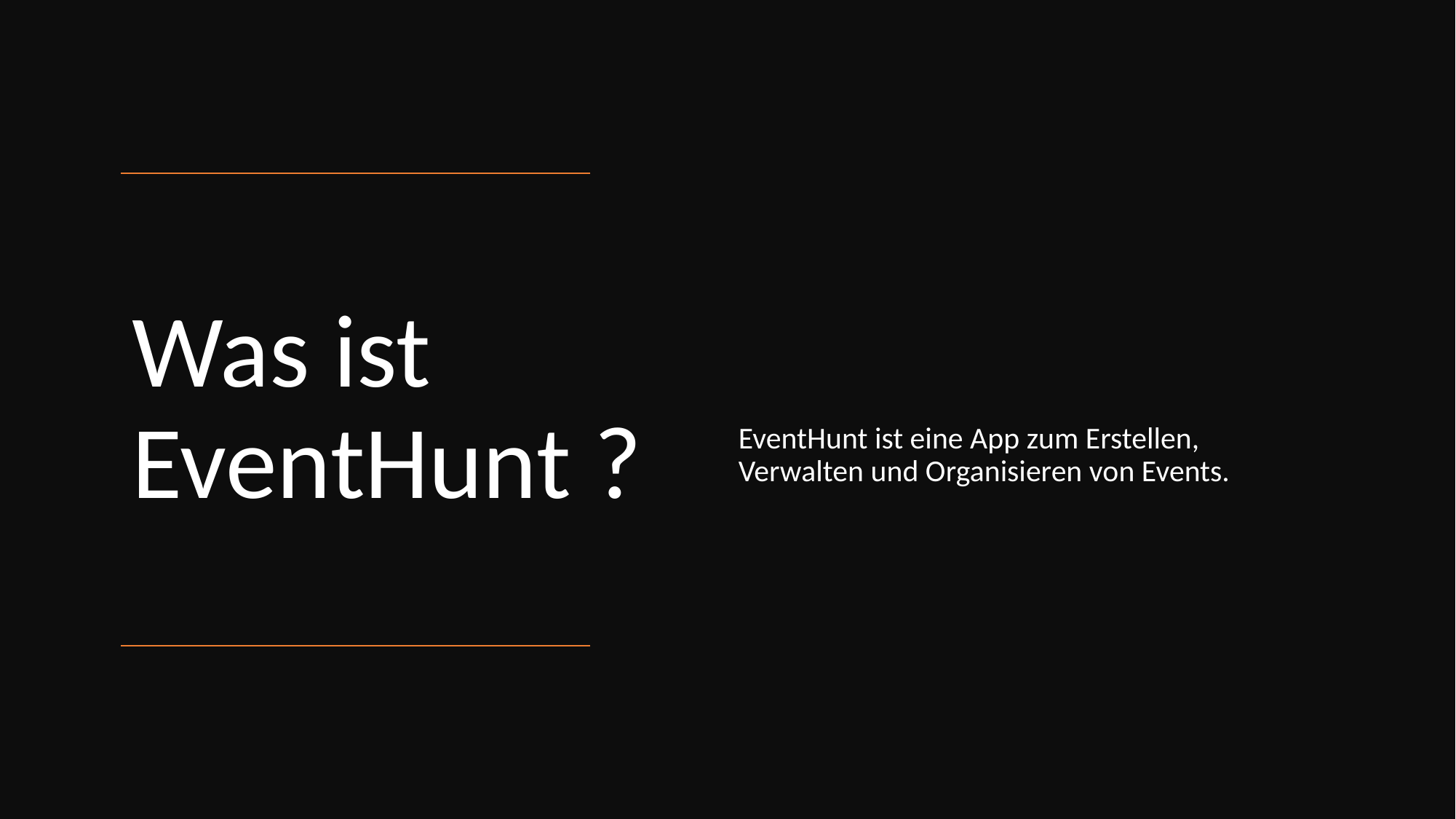

EventHunt ist eine App zum Erstellen, Verwalten und Organisieren von Events.

# Was ist EventHunt ?